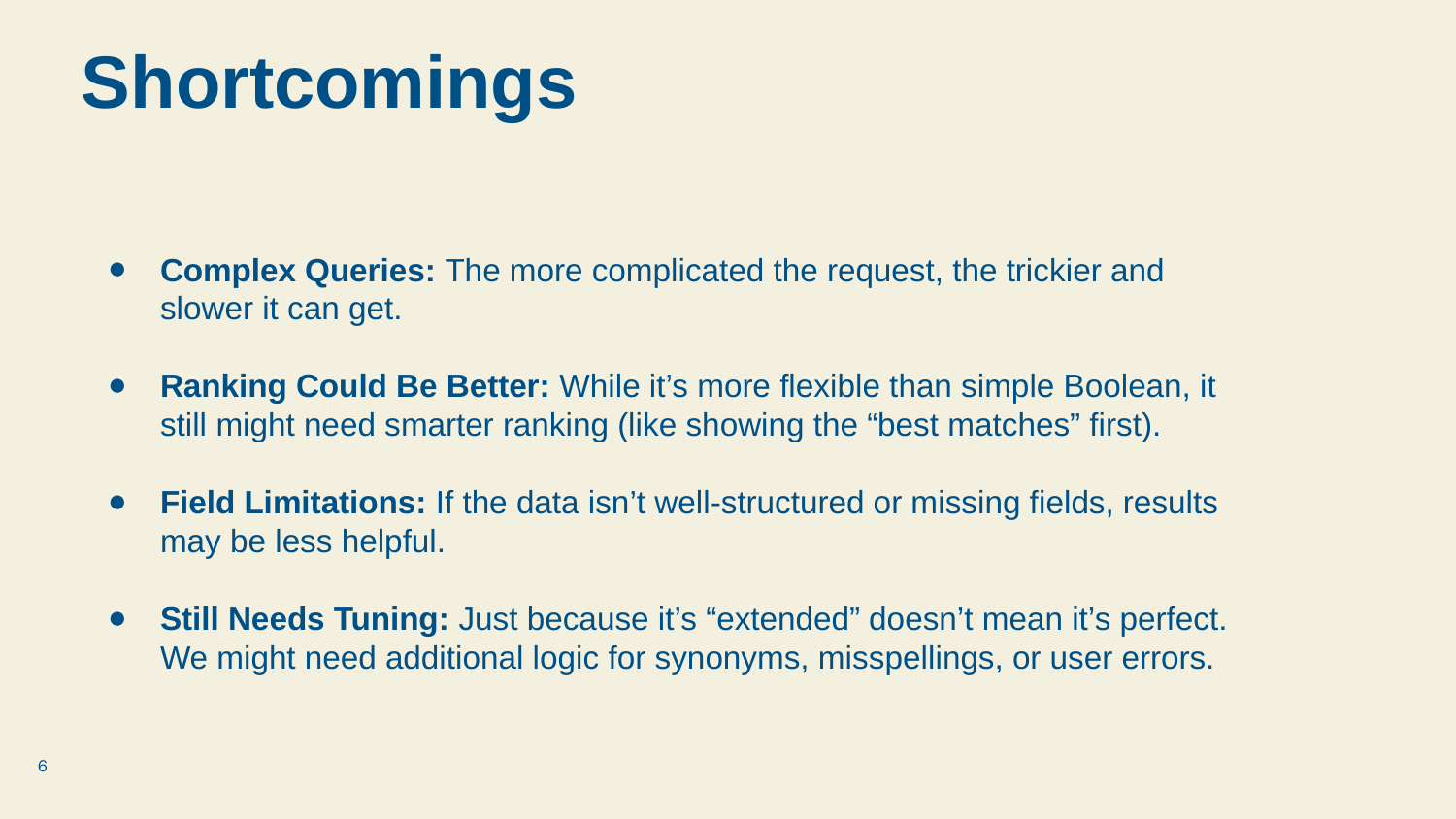

Shortcomings

Complex Queries: The more complicated the request, the trickier and slower it can get.

Ranking Could Be Better: While it’s more flexible than simple Boolean, it still might need smarter ranking (like showing the “best matches” first).

Field Limitations: If the data isn’t well-structured or missing fields, results may be less helpful.

Still Needs Tuning: Just because it’s “extended” doesn’t mean it’s perfect. We might need additional logic for synonyms, misspellings, or user errors.
6